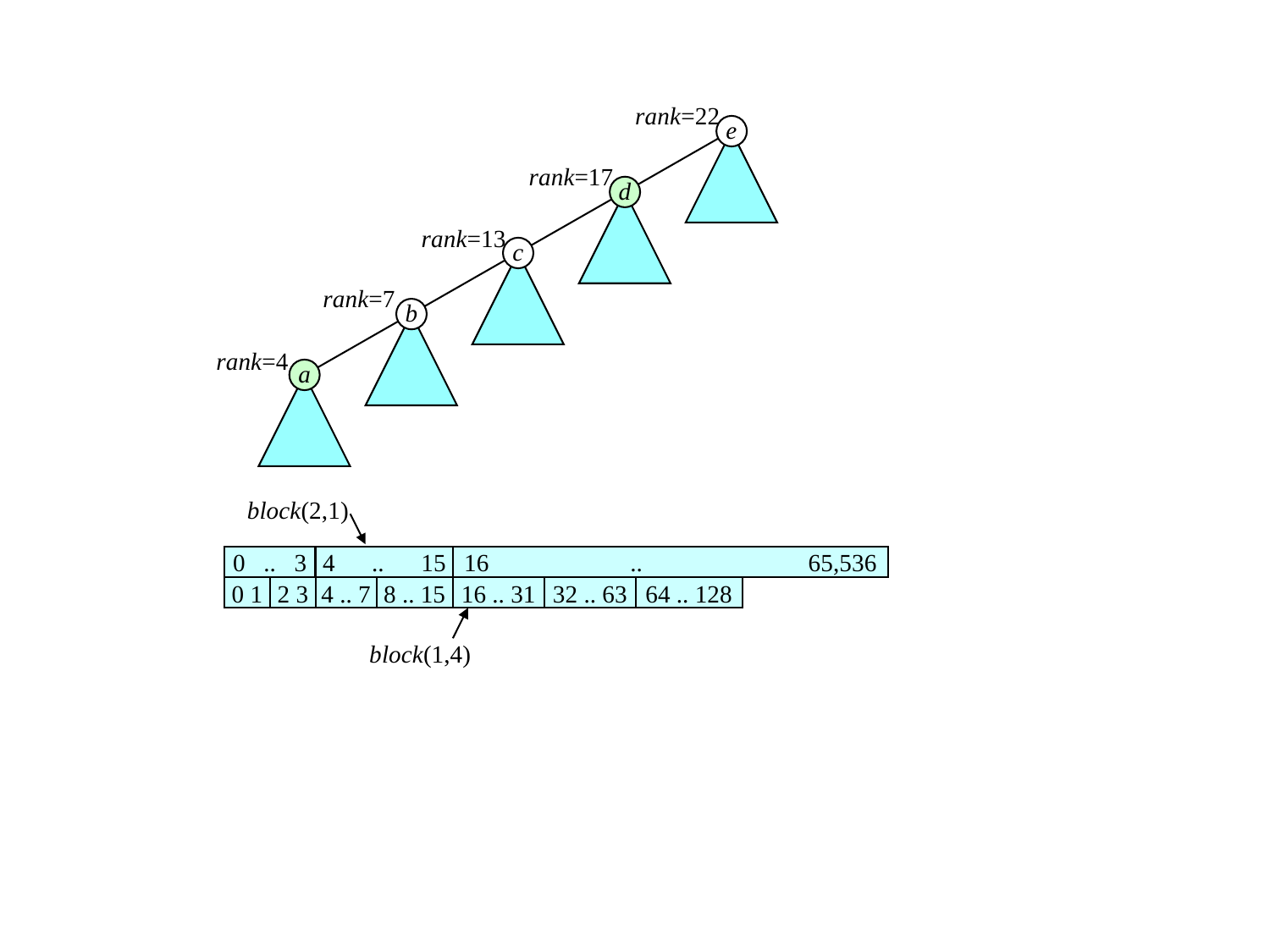

rank=22
e

rank=17
d

rank=13
c

rank=7
b

rank=4
a

block(2,1)

0   ..   3
4      ..      15
16                       ..                           65,536
0 1
2 3
4 .. 7
8 .. 15
16 .. 31
32 .. 63
64 .. 128

block(1,4)